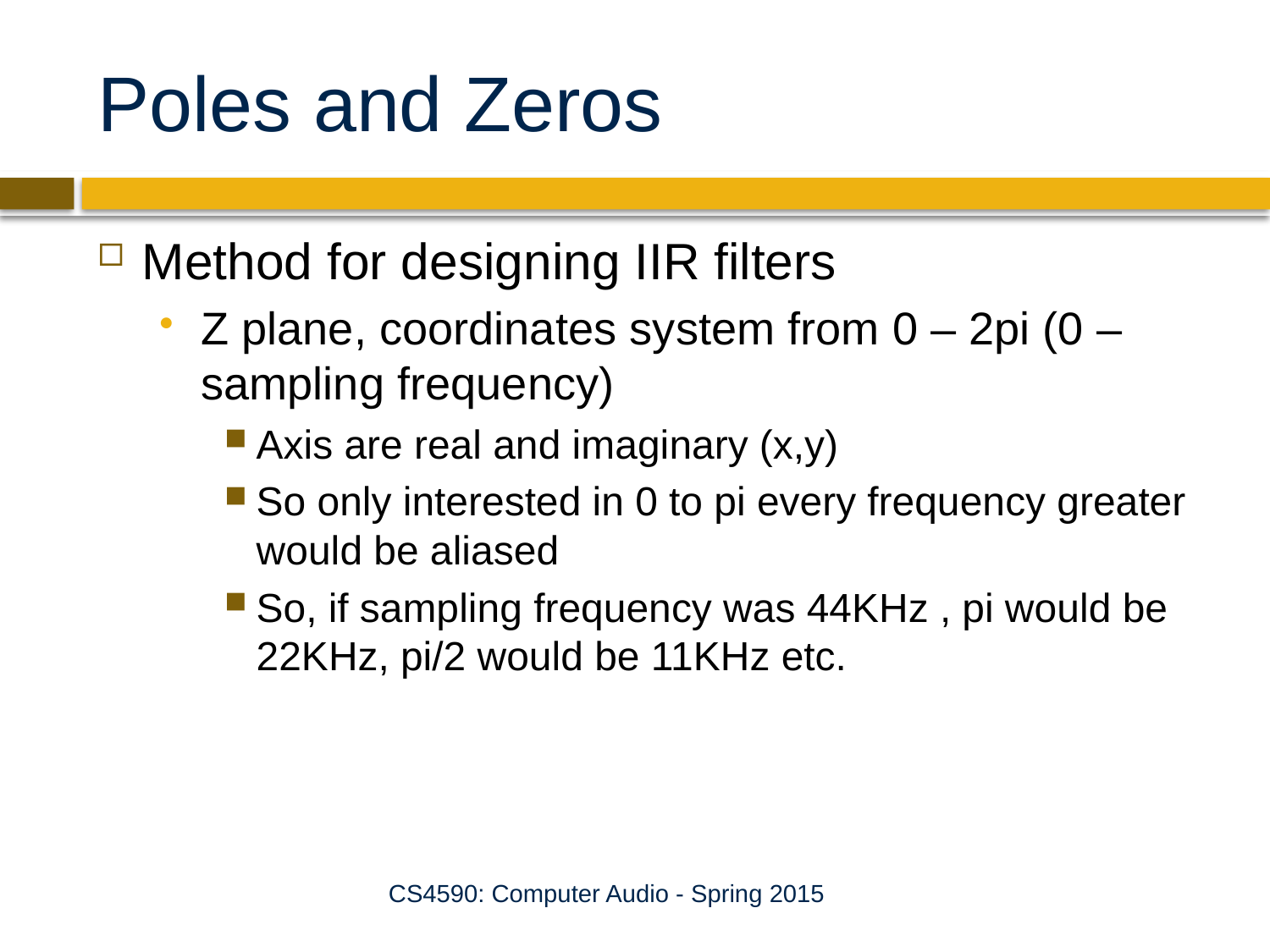

# Poles and Zeros
Method for designing IIR filters
Z plane, coordinates system from 0 – 2pi (0 – sampling frequency)
Axis are real and imaginary (x,y)
So only interested in 0 to pi every frequency greater would be aliased
So, if sampling frequency was 44KHz , pi would be 22KHz, pi/2 would be 11KHz etc.
CS4590: Computer Audio - Spring 2015